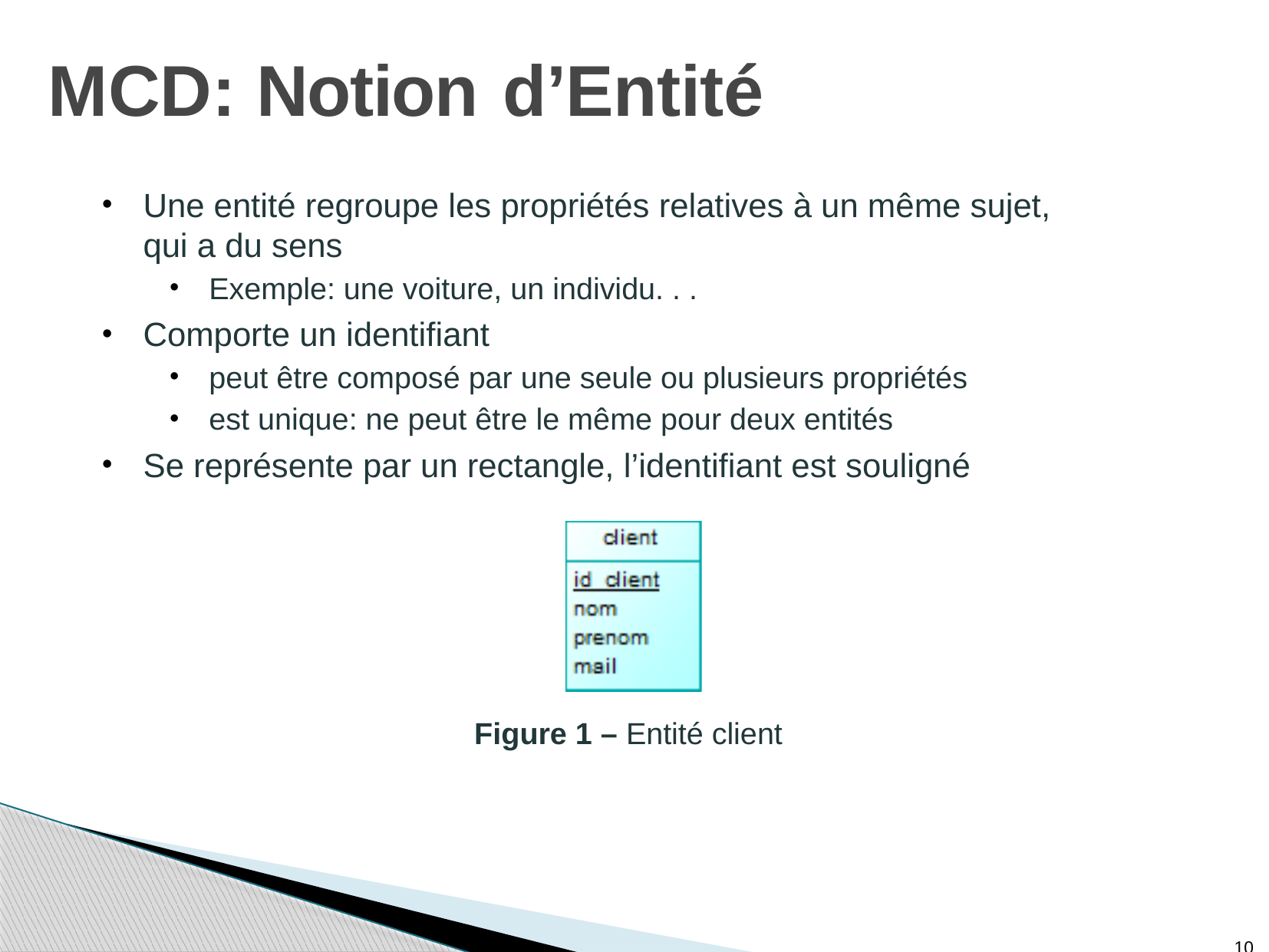

# MCD: Notion d’Entité
Une entité regroupe les propriétés relatives à un même sujet, qui a du sens
Exemple: une voiture, un individu. . .
Comporte un identifiant
peut être composé par une seule ou plusieurs propriétés
est unique: ne peut être le même pour deux entités
Se représente par un rectangle, l’identifiant est souligné

Figure 1 – Entité client
10